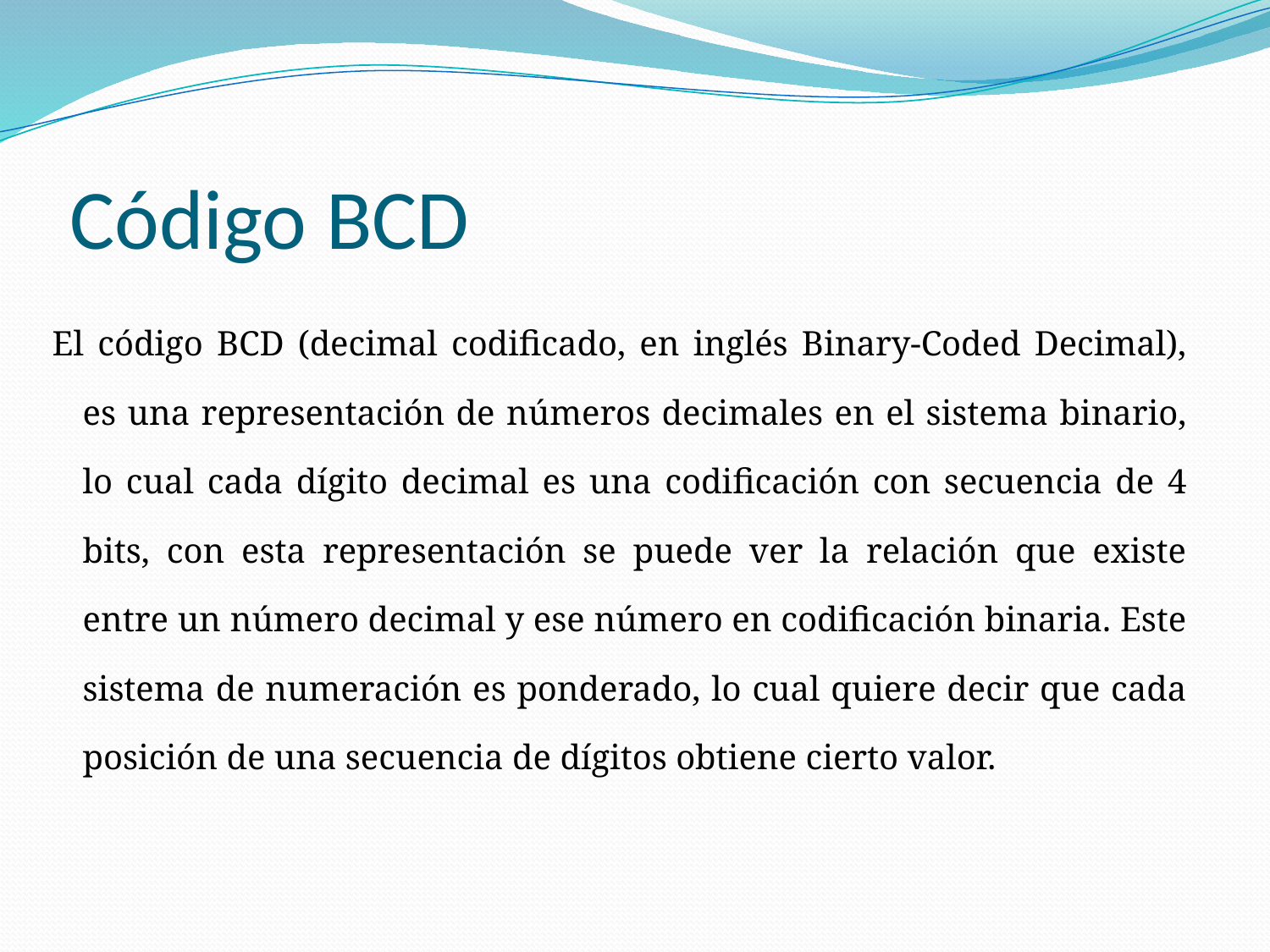

# Código BCD
El código BCD (decimal codificado, en inglés Binary-Coded Decimal), es una representación de números decimales en el sistema binario, lo cual cada dígito decimal es una codificación con secuencia de 4 bits, con esta representación se puede ver la relación que existe entre un número decimal y ese número en codificación binaria. Este sistema de numeración es ponderado, lo cual quiere decir que cada posición de una secuencia de dígitos obtiene cierto valor.